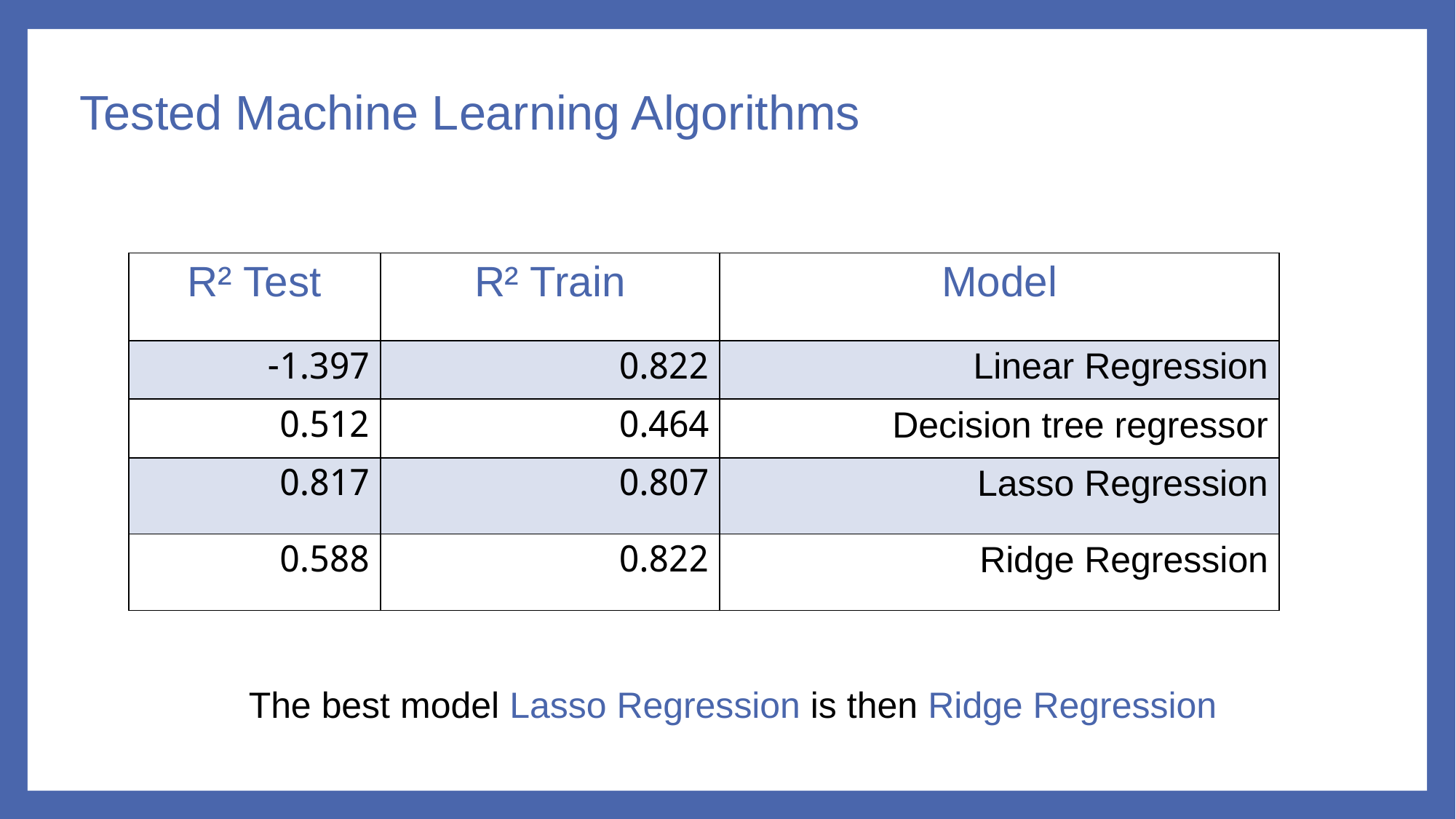

# Tested Machine Learning Algorithms
| R² Test | R² Train | Model |
| --- | --- | --- |
| 1.397- | 0.822 | Linear Regression |
| 0.512 | 0.464 | Decision tree regressor |
| 0.817 | 0.807 | Lasso Regression |
| 0.588 | 0.822 | Ridge Regression |
 The best model Lasso Regression is then Ridge Regression